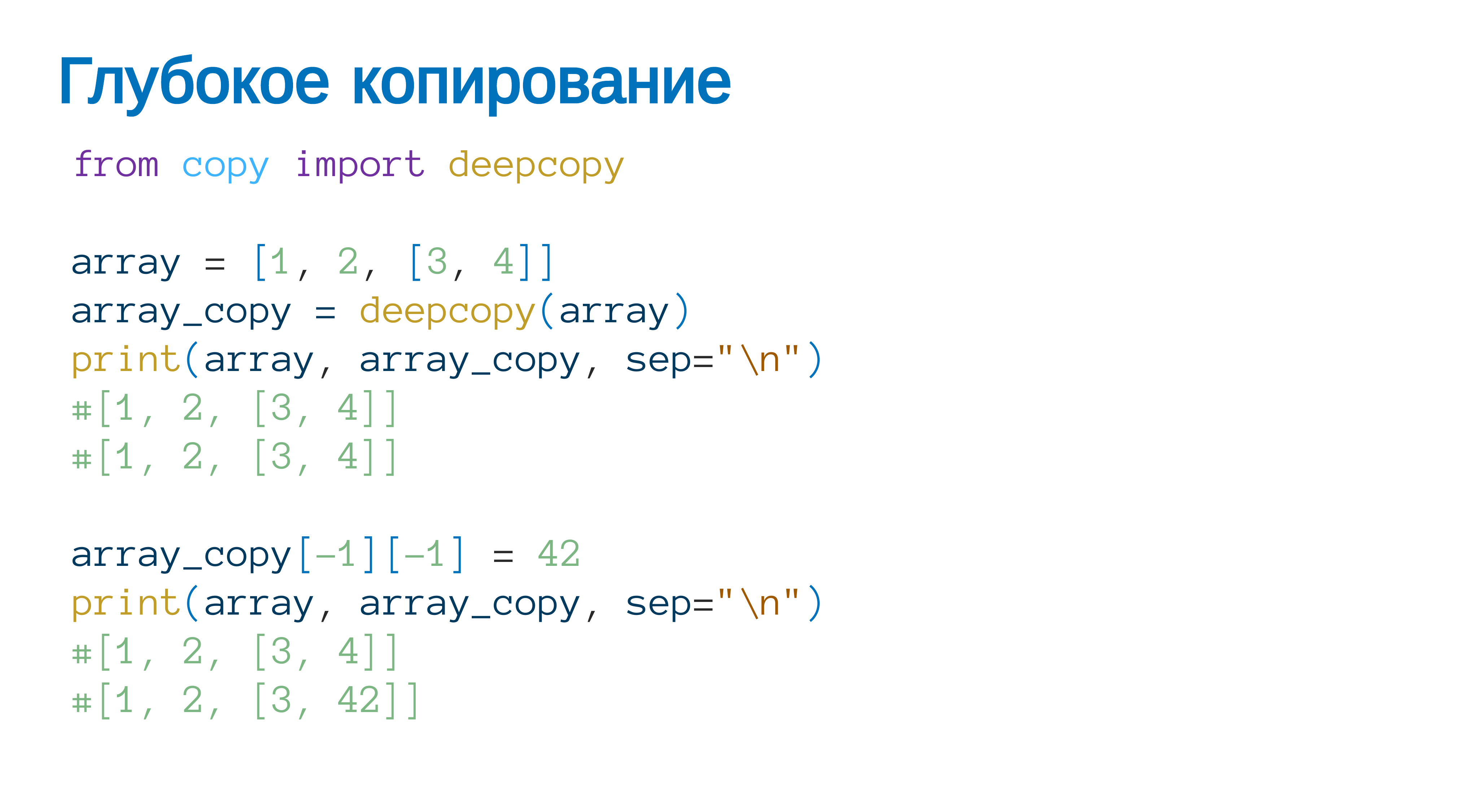

# Глубокое копирование
from copy import deepcopy

array = [1, 2, [3, 4]]
array_copy = deepcopy(array)
print(array, array_copy, sep="\n")
#[1, 2, [3, 4]]
#[1, 2, [3, 4]]

array_copy[-1][-1] = 42
print(array, array_copy, sep="\n")
#[1, 2, [3, 4]]
#[1, 2, [3, 42]]
22